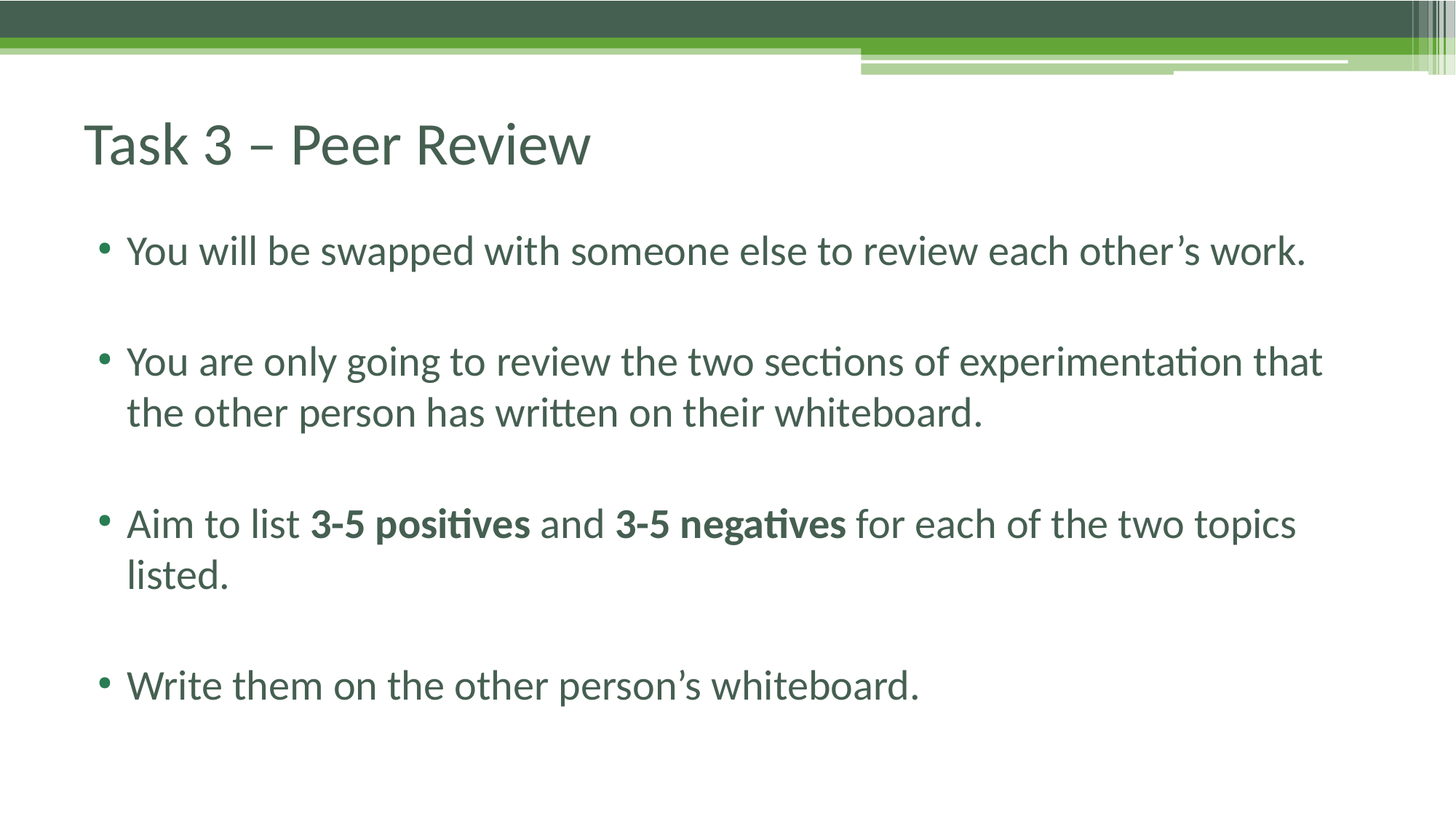

# Task 3 – Peer Review
You will be swapped with someone else to review each other’s work.

You are only going to review the two sections of experimentation that the other person has written on their whiteboard.

Aim to list 3-5 positives and 3-5 negatives for each of the two topics listed.

Write them on the other person’s whiteboard.